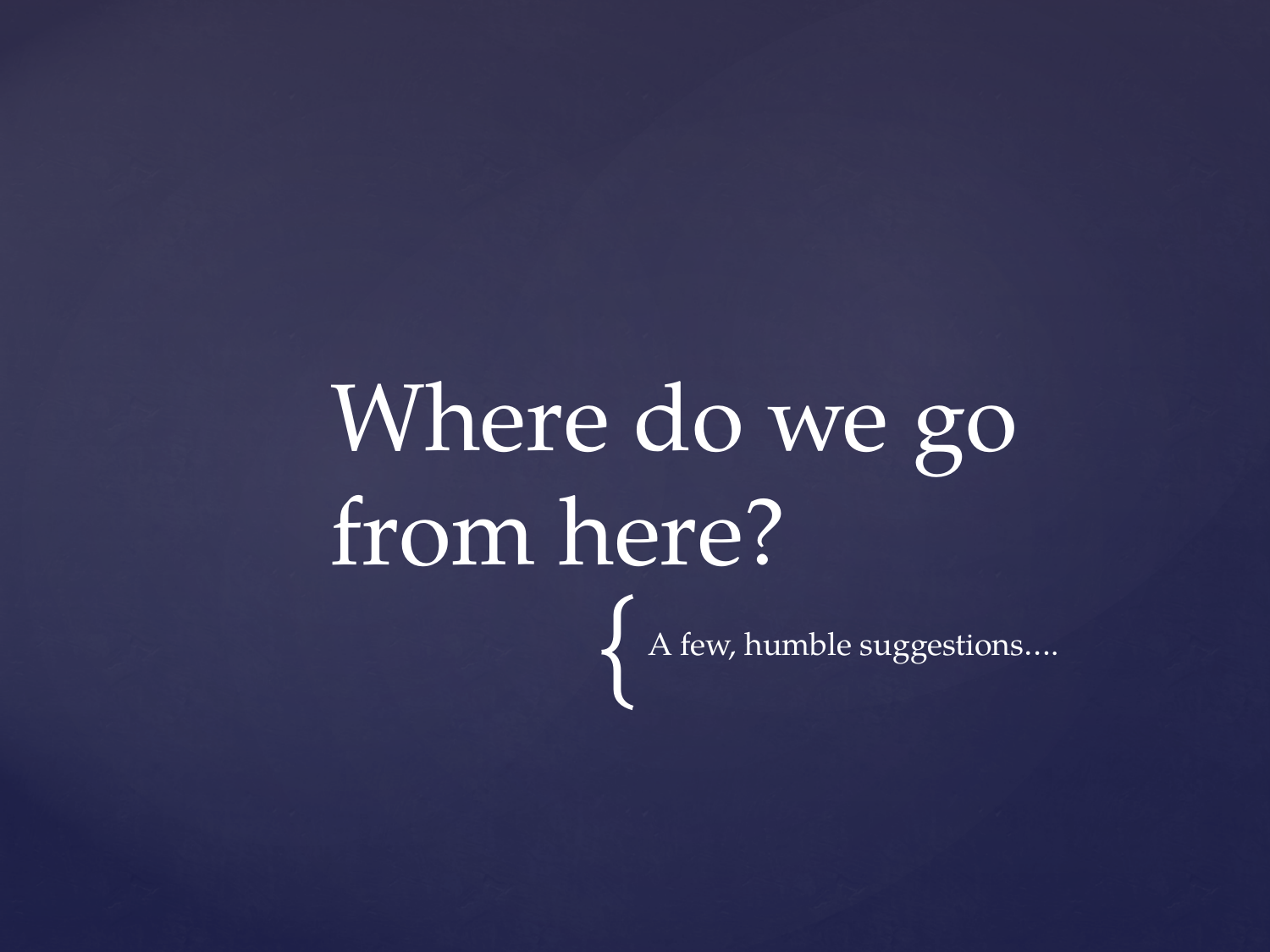

# Where do we go from here?
A few, humble suggestions….